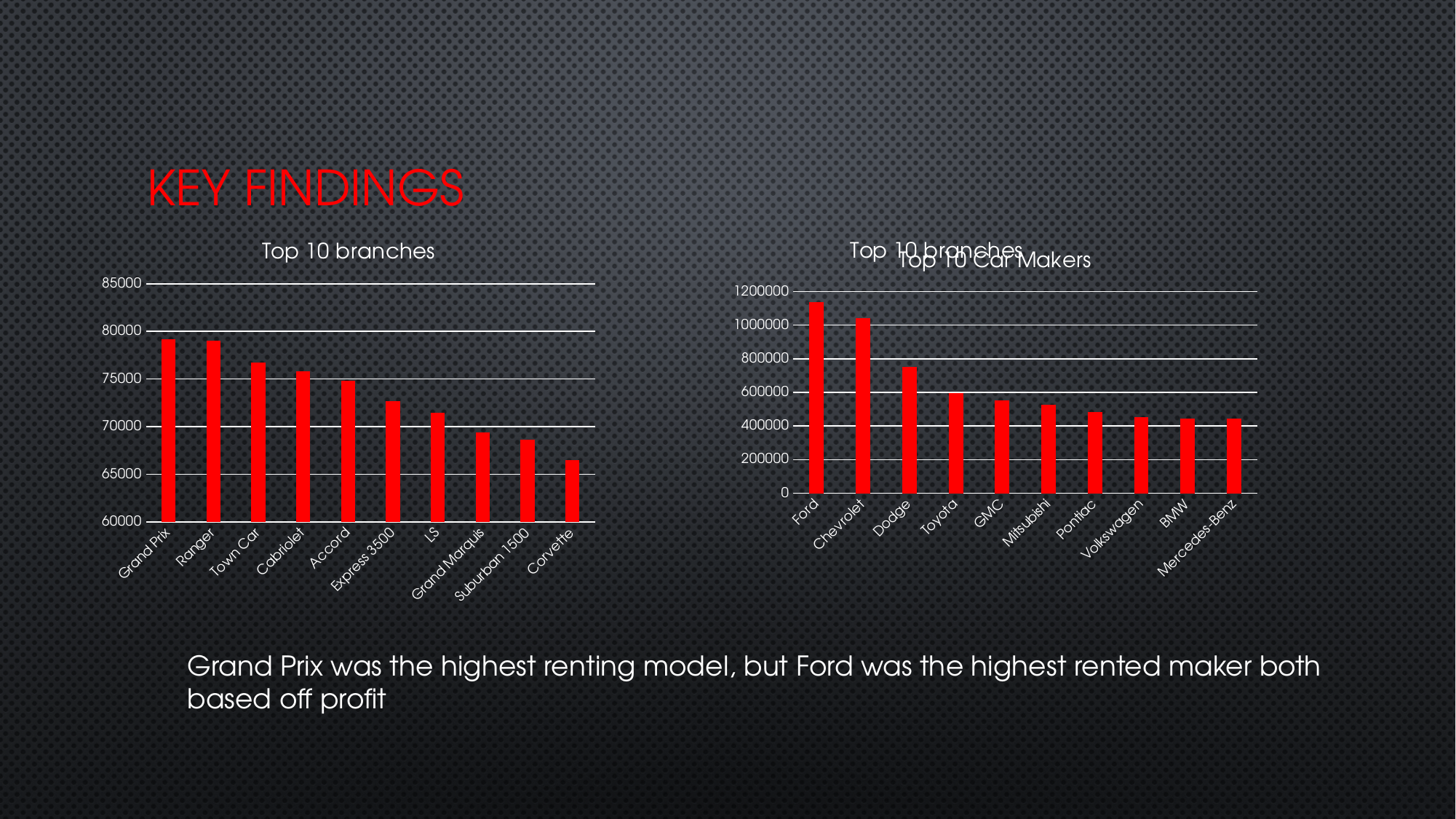

# Key Findings

### Chart: Top 10 branches

| Category | Total |
|---|---|
| Grand Prix | 79155.0 |
| Ranger | 79027.0 |
| Town Car | 76752.0 |
| Cabriolet | 75847.0 |
| Accord | 74802.0 |
| Express 3500 | 72661.0 |
| LS | 71484.0 |
| Grand Marquis | 69368.0 |
| Suburban 1500 | 68633.0 |
| Corvette | 66457.0 |

### Chart: Top 10 branches

| Category |
|---|

### Chart: Top 10 Car Makers

| Category | Total |
|---|---|
| Ford | 1136640.0 |
| Chevrolet | 1041216.0 |
| Dodge | 752653.0 |
| Toyota | 594655.0 |
| GMC | 551578.0 |
| Mitsubishi | 525278.0 |
| Pontiac | 481761.0 |
| Volkswagen | 453053.0 |
| BMW | 445486.0 |
| Mercedes-Benz | 444237.0 |
Grand Prix was the highest renting model, but Ford was the highest rented maker both based off profit